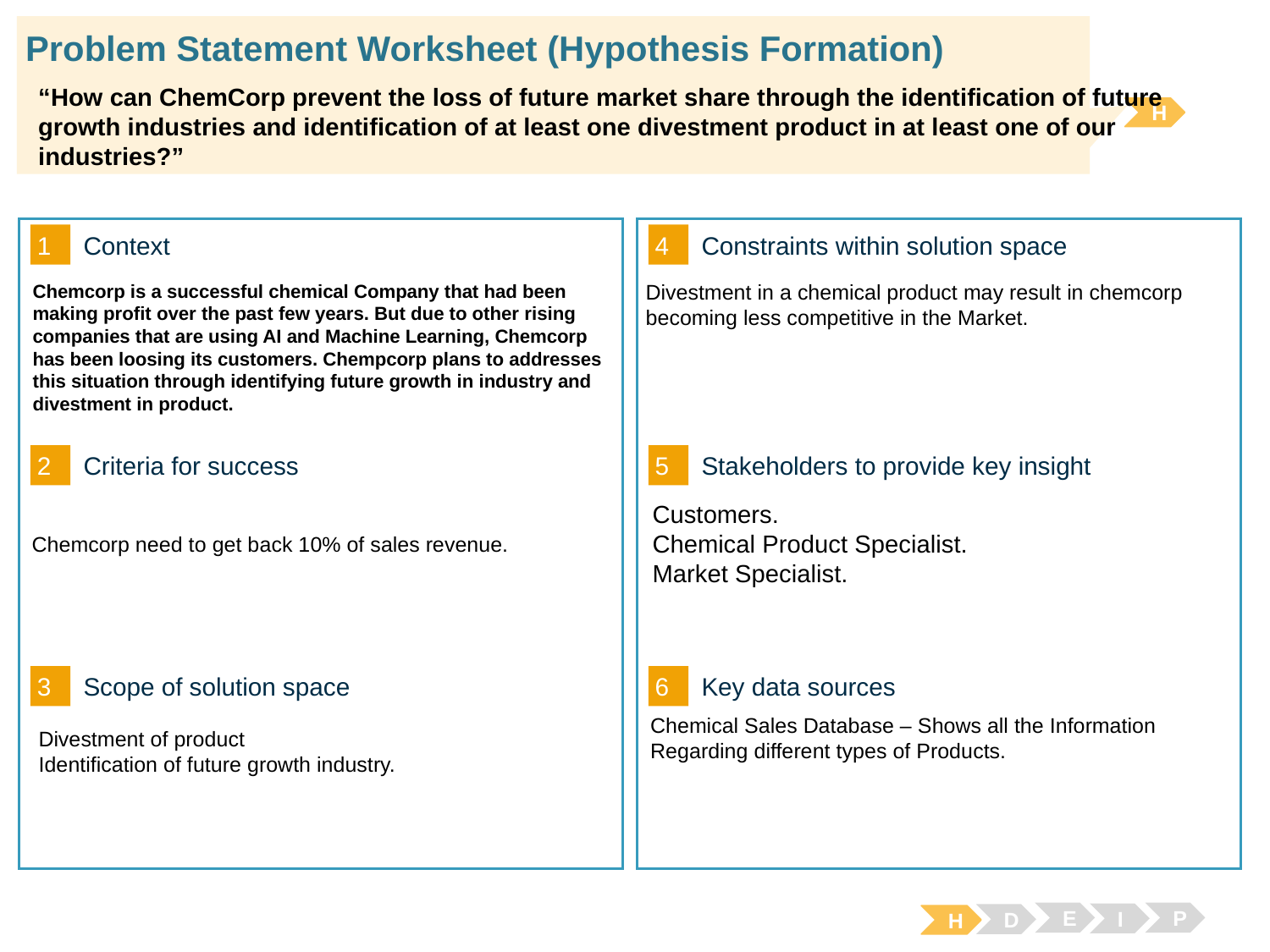

# Problem Statement Worksheet (Hypothesis Formation)
“How can ChemCorp prevent the loss of future market share through the identification of future growth industries and identification of at least one divestment product in at least one of our industries?”

H
Chemcorp need to get back 10% of sales revenue.

1
4
Context
Constraints within solution space
Divestment in a chemical product may result in chemcorp becoming less competitive in the Market.
Chemcorp is a successful chemical Company that had been making profit over the past few years. But due to other rising companies that are using AI and Machine Learning, Chemcorp has been loosing its customers. Chempcorp plans to addresses this situation through identifying future growth in industry and divestment in product.
2
5
Criteria for success
Stakeholders to provide key insight
Customers.
Chemical Product Specialist.
Market Specialist.

3
6
Key data sources
Scope of solution space
Chemical Sales Database – Shows all the Information Regarding different types of Products.

Divestment of product
Identification of future growth industry.

E
P
I
D
H